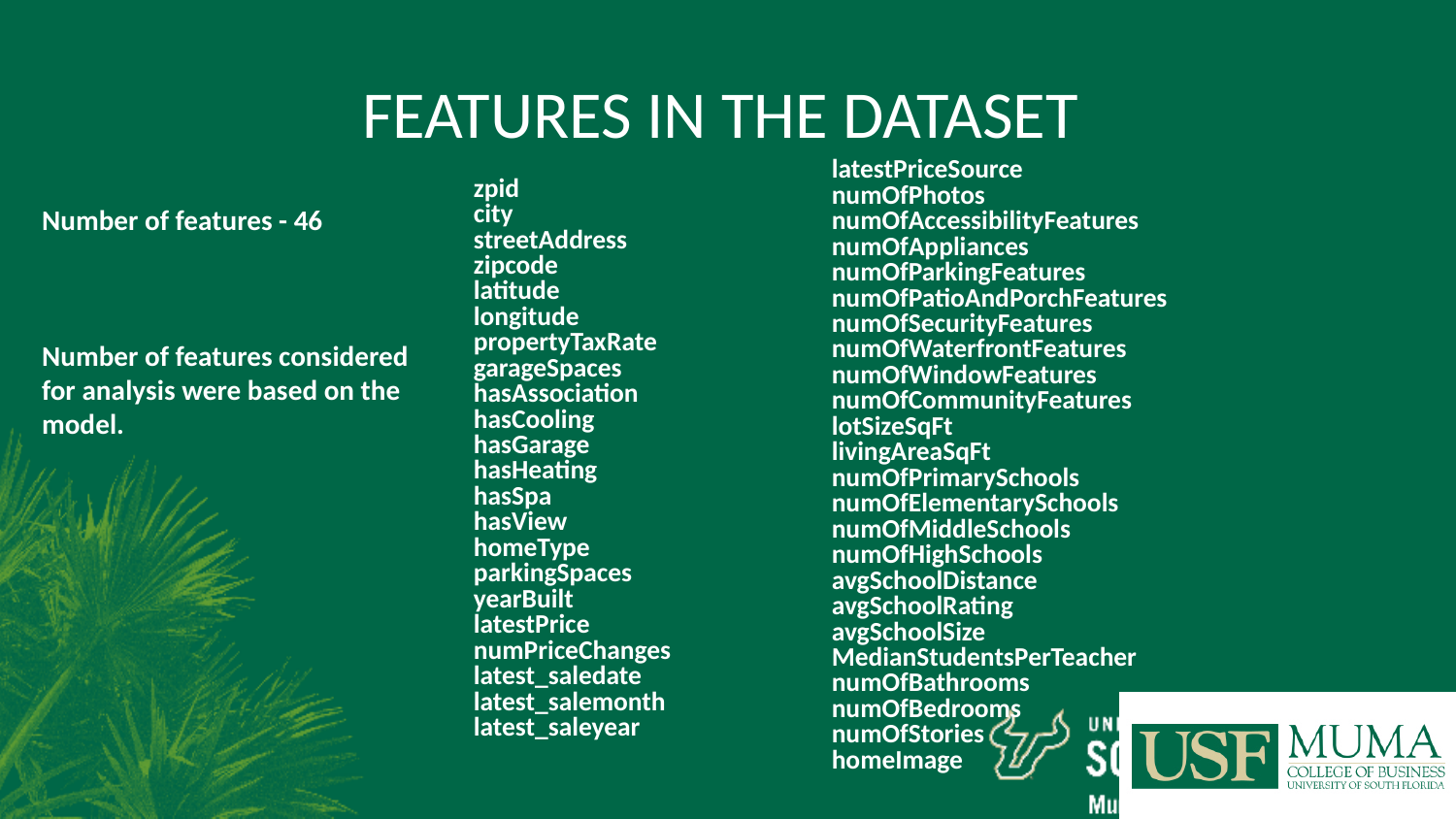

# FEATURES IN THE DATASET
latestPriceSource
numOfPhotos
numOfAccessibilityFeatures
numOfAppliances
numOfParkingFeatures
numOfPatioAndPorchFeatures
numOfSecurityFeatures
numOfWaterfrontFeatures
numOfWindowFeatures
numOfCommunityFeatures
lotSizeSqFt
livingAreaSqFt
numOfPrimarySchools
numOfElementarySchools
numOfMiddleSchools
numOfHighSchools
avgSchoolDistance
avgSchoolRating
avgSchoolSize
MedianStudentsPerTeacher
numOfBathrooms
numOfBedrooms
numOfStories
homeImage
zpid
city
streetAddress
zipcode
latitude
longitude
propertyTaxRate
garageSpaces
hasAssociation
hasCooling
hasGarage
hasHeating
hasSpa
hasView
homeType
parkingSpaces
yearBuilt
latestPrice
numPriceChanges
latest_saledate
latest_salemonth
latest_saleyear
Number of features - 46

Number of features considered for analysis were based on the model.